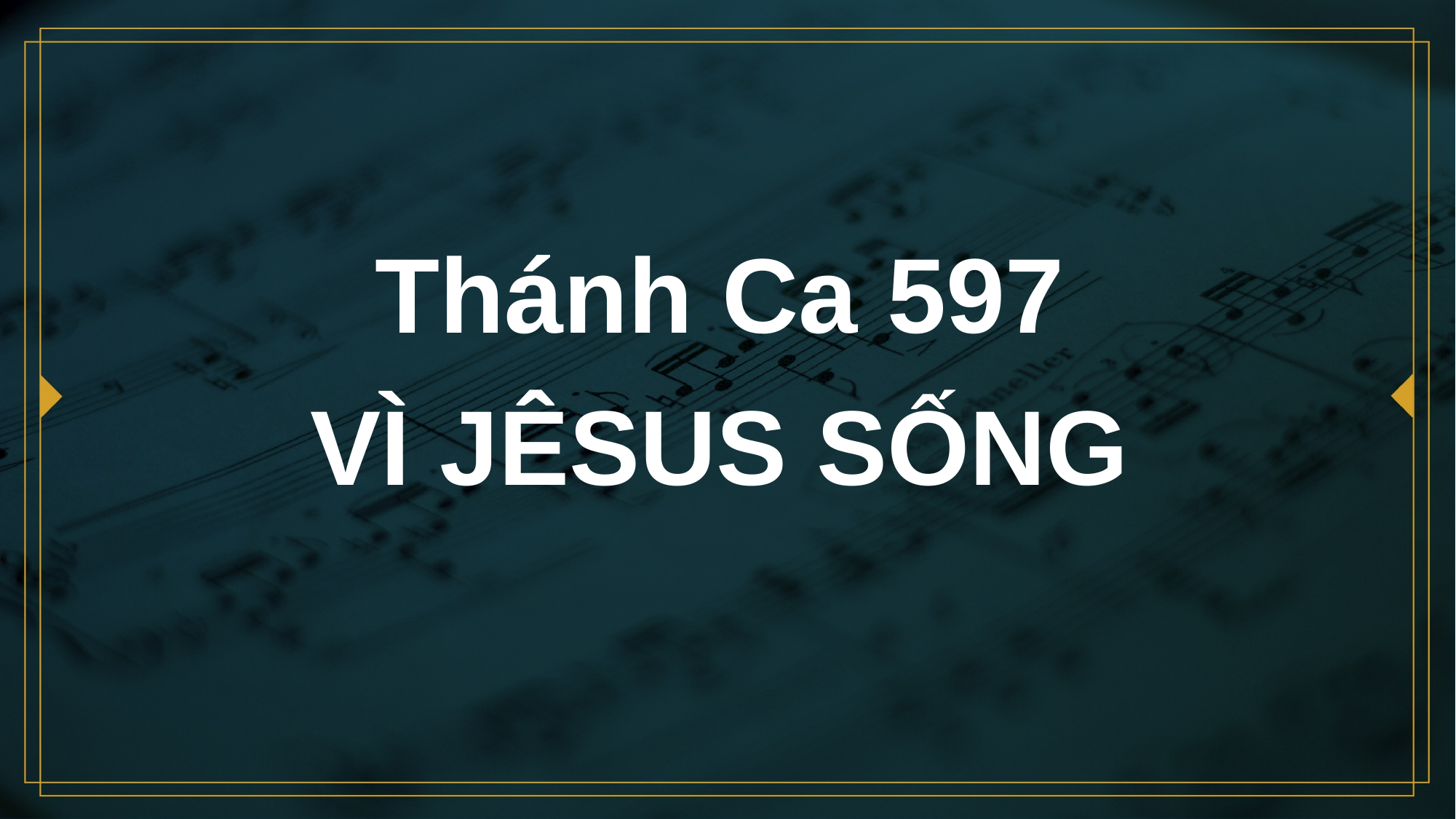

# Thánh Ca 597 VÌ JÊSUS SỐNG